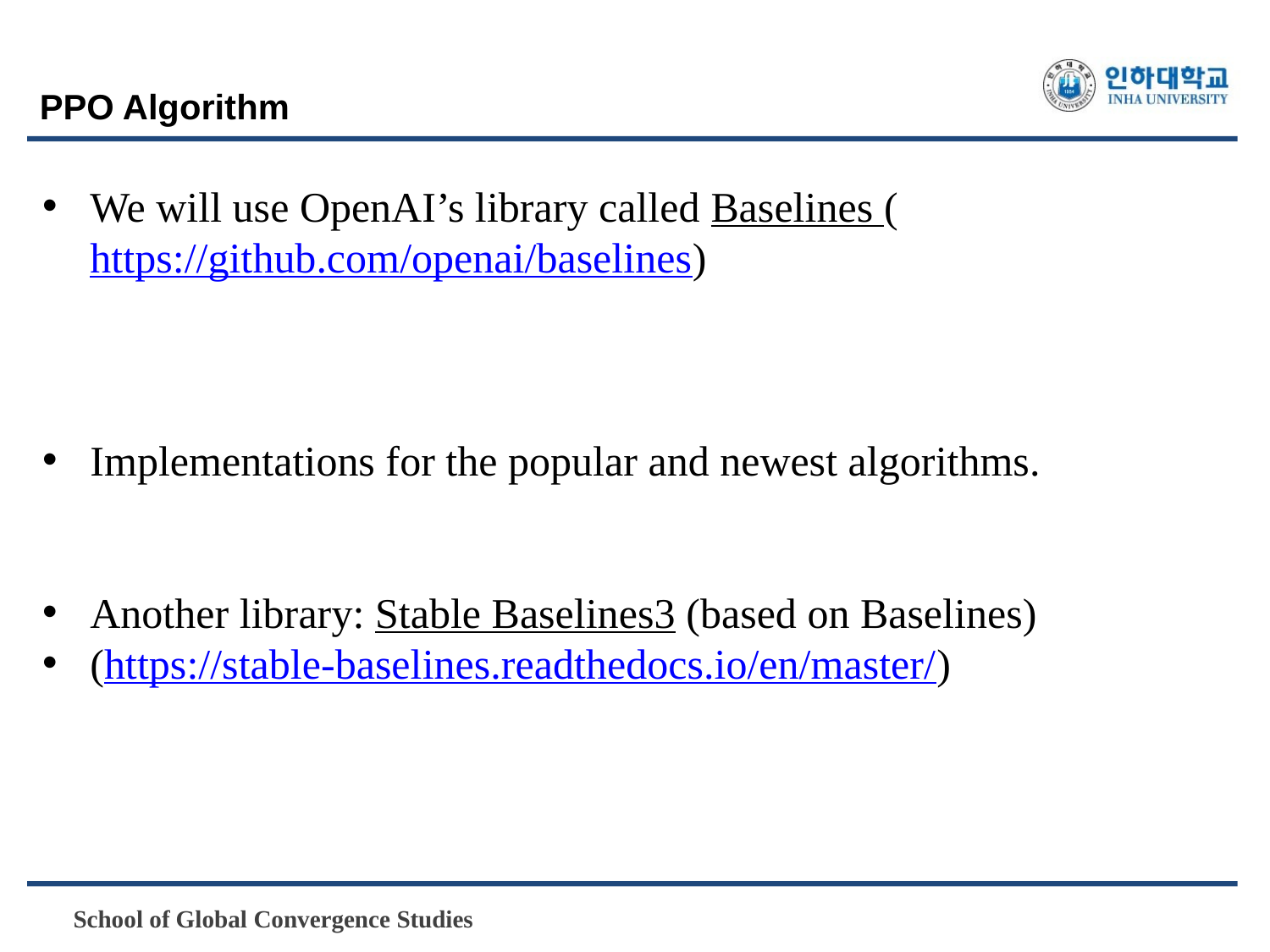

PPO Algorithm
We will use OpenAI’s library called Baselines (https://github.com/openai/baselines)

Implementations for the popular and newest algorithms.

Another library: Stable Baselines3 (based on Baselines)
(https://stable-baselines.readthedocs.io/en/master/)

School of Global Convergence Studies